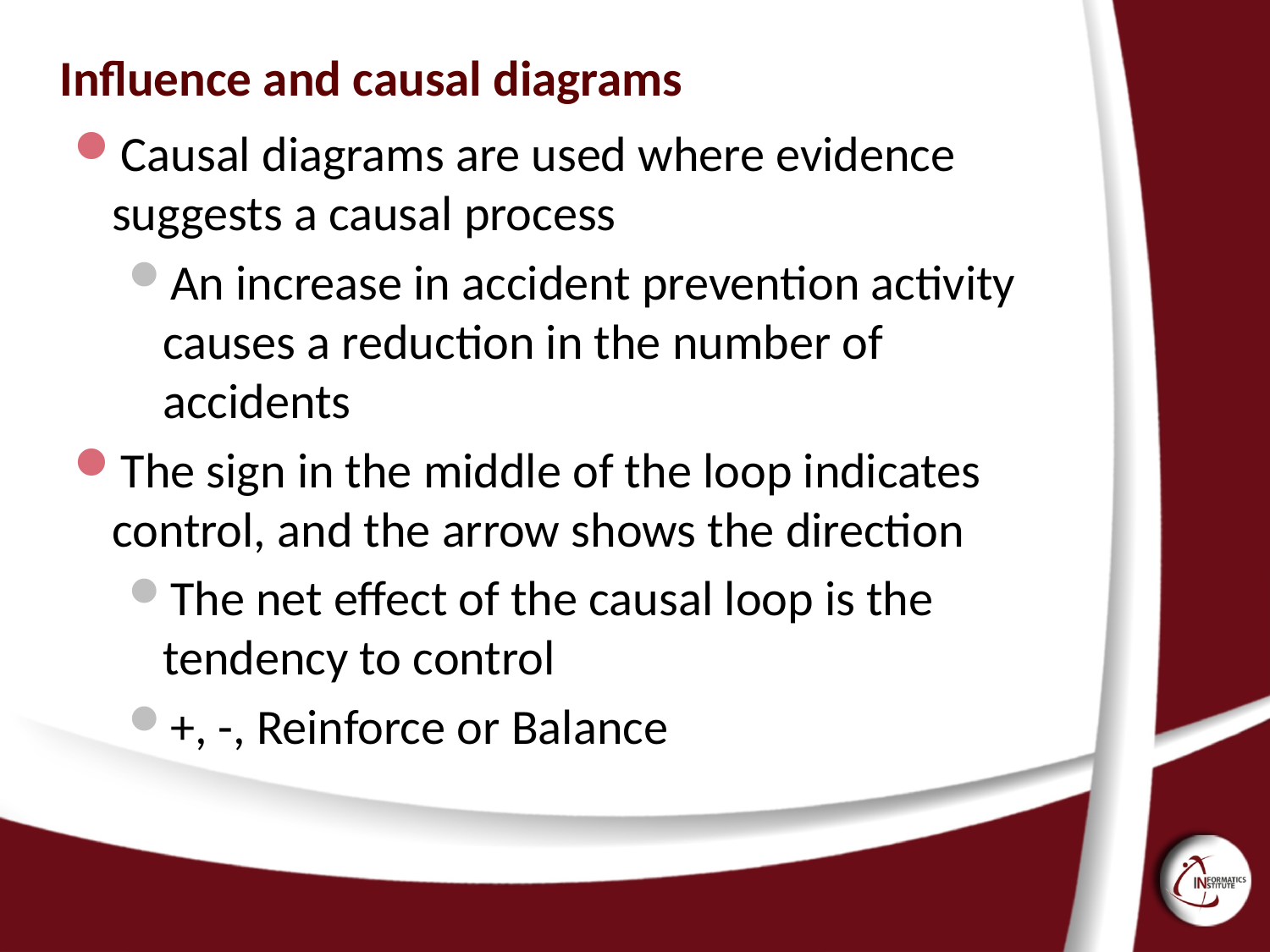

# Influence and causal diagrams
Causal diagrams are used where evidence suggests a causal process
An increase in accident prevention activity causes a reduction in the number of accidents
The sign in the middle of the loop indicates control, and the arrow shows the direction
The net effect of the causal loop is the tendency to control
+, -, Reinforce or Balance